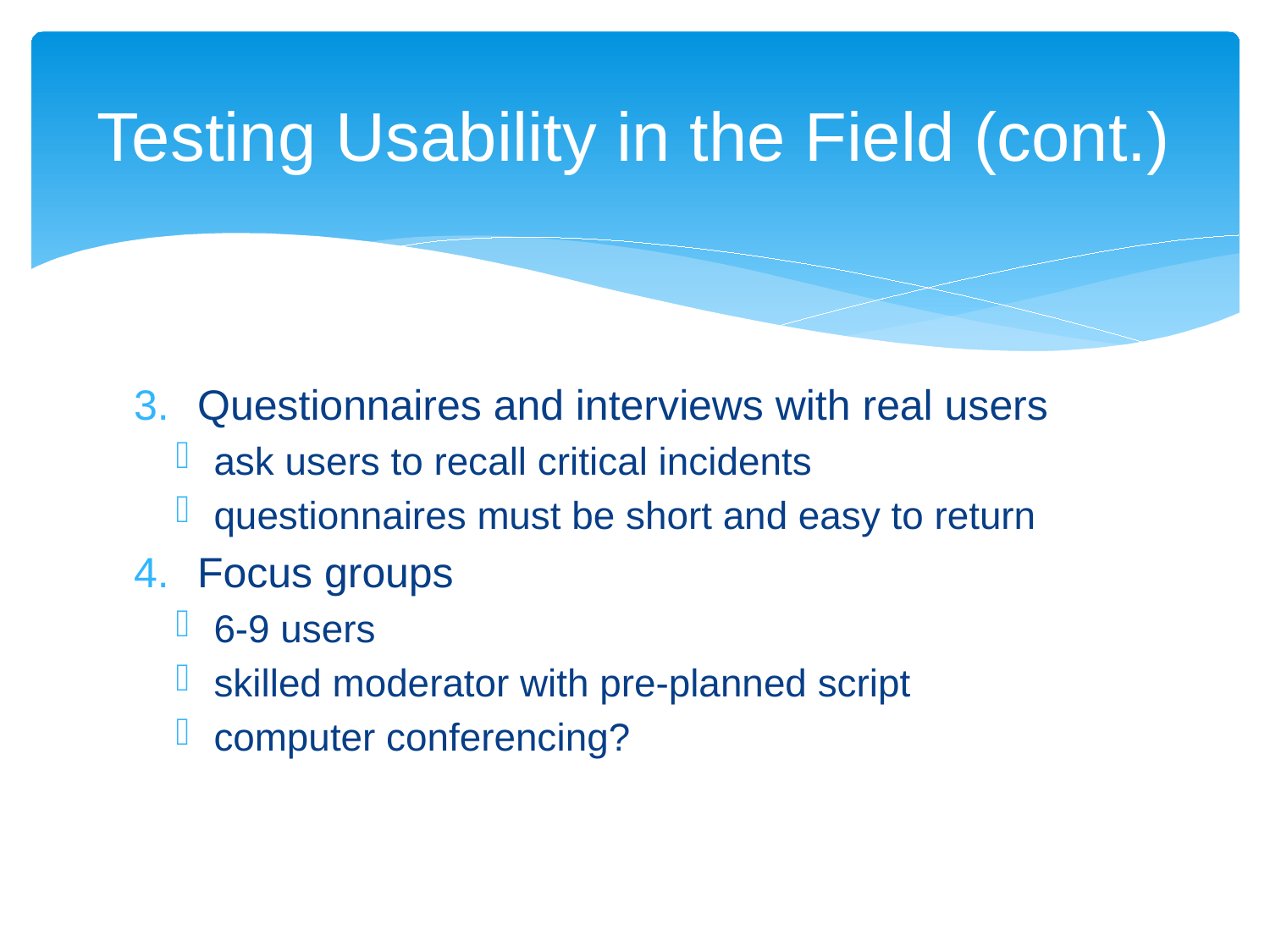

# Testing Usability in the Field (cont.)
Questionnaires and interviews with real users
ask users to recall critical incidents
questionnaires must be short and easy to return
Focus groups
6-9 users
skilled moderator with pre-planned script
computer conferencing?